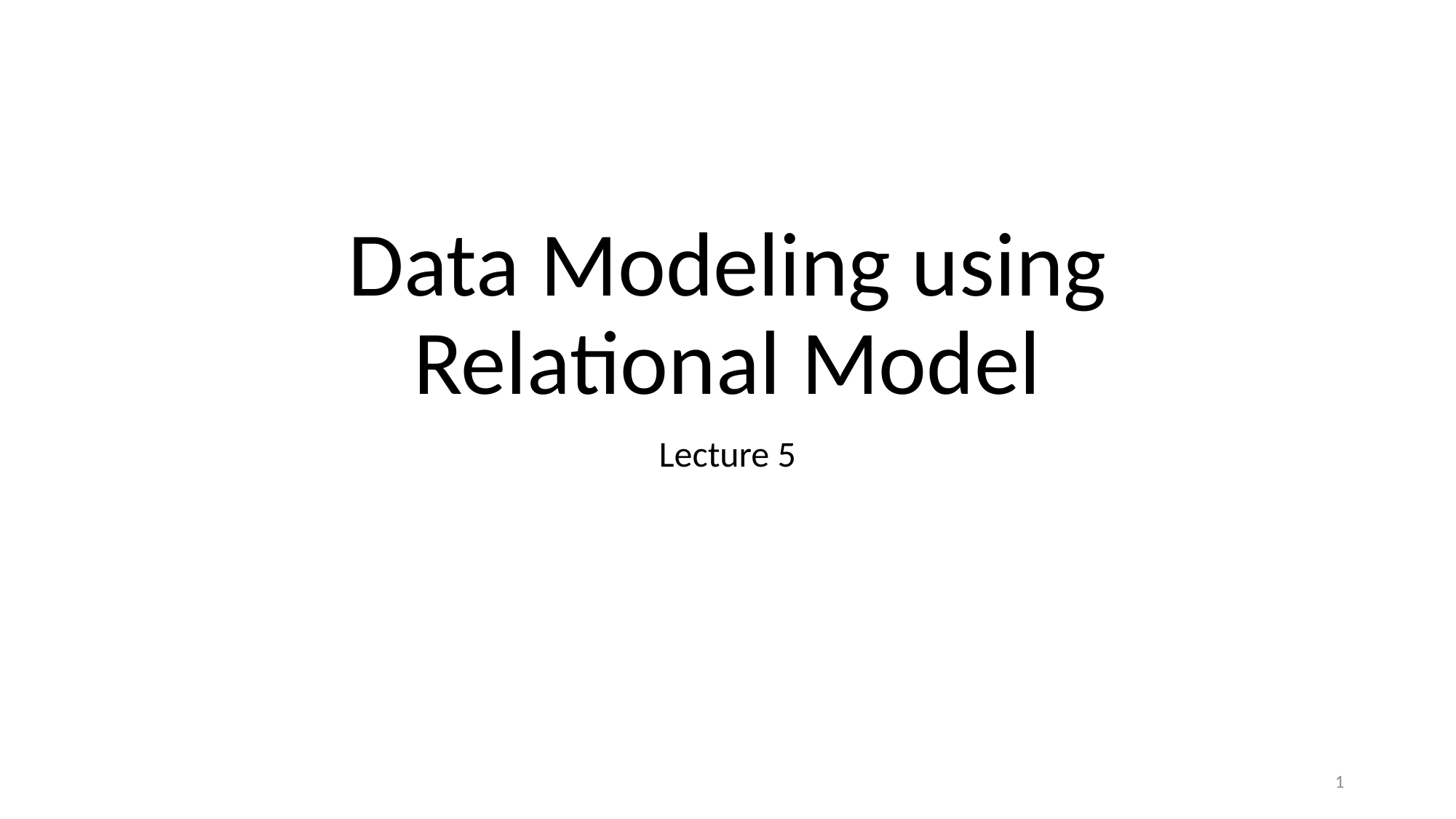

# Data Modeling using Relational Model
Lecture 5
1